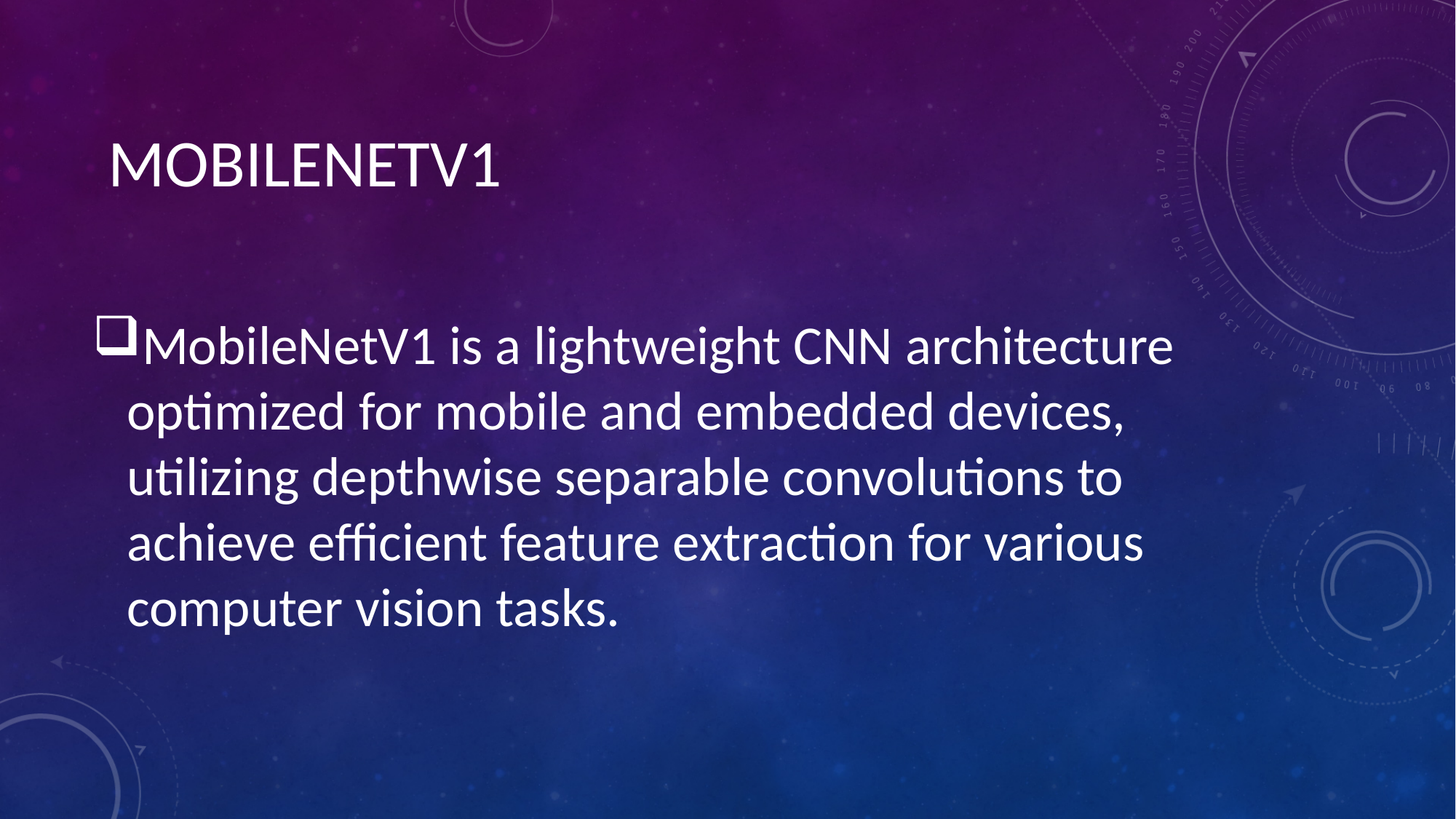

# MobileNetV1
MobileNetV1 is a lightweight CNN architecture optimized for mobile and embedded devices, utilizing depthwise separable convolutions to achieve efficient feature extraction for various computer vision tasks.